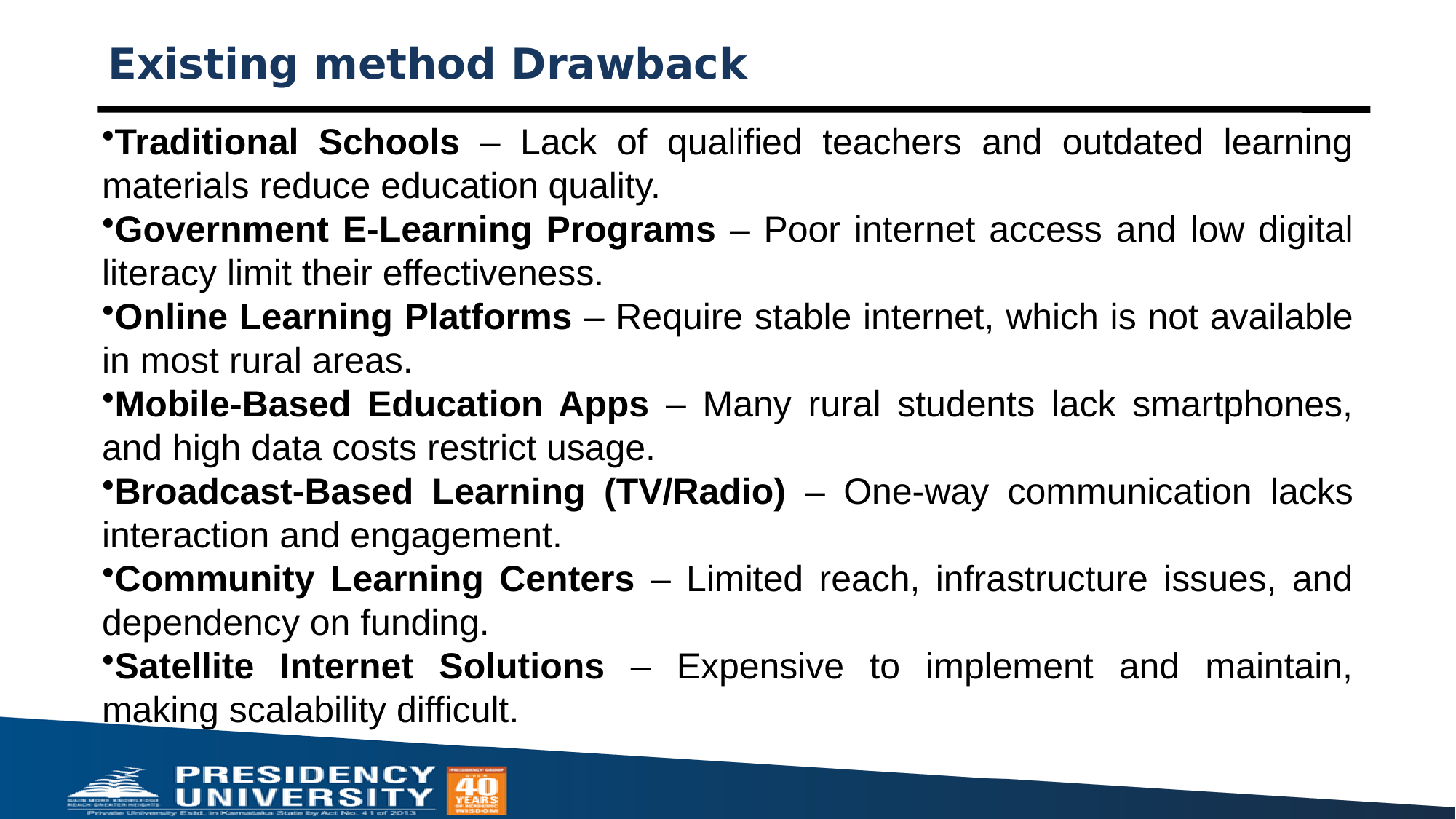

# Existing method Drawback
Traditional Schools – Lack of qualified teachers and outdated learning materials reduce education quality.
Government E-Learning Programs – Poor internet access and low digital literacy limit their effectiveness.
Online Learning Platforms – Require stable internet, which is not available in most rural areas.
Mobile-Based Education Apps – Many rural students lack smartphones, and high data costs restrict usage.
Broadcast-Based Learning (TV/Radio) – One-way communication lacks interaction and engagement.
Community Learning Centers – Limited reach, infrastructure issues, and dependency on funding.
Satellite Internet Solutions – Expensive to implement and maintain, making scalability difficult.